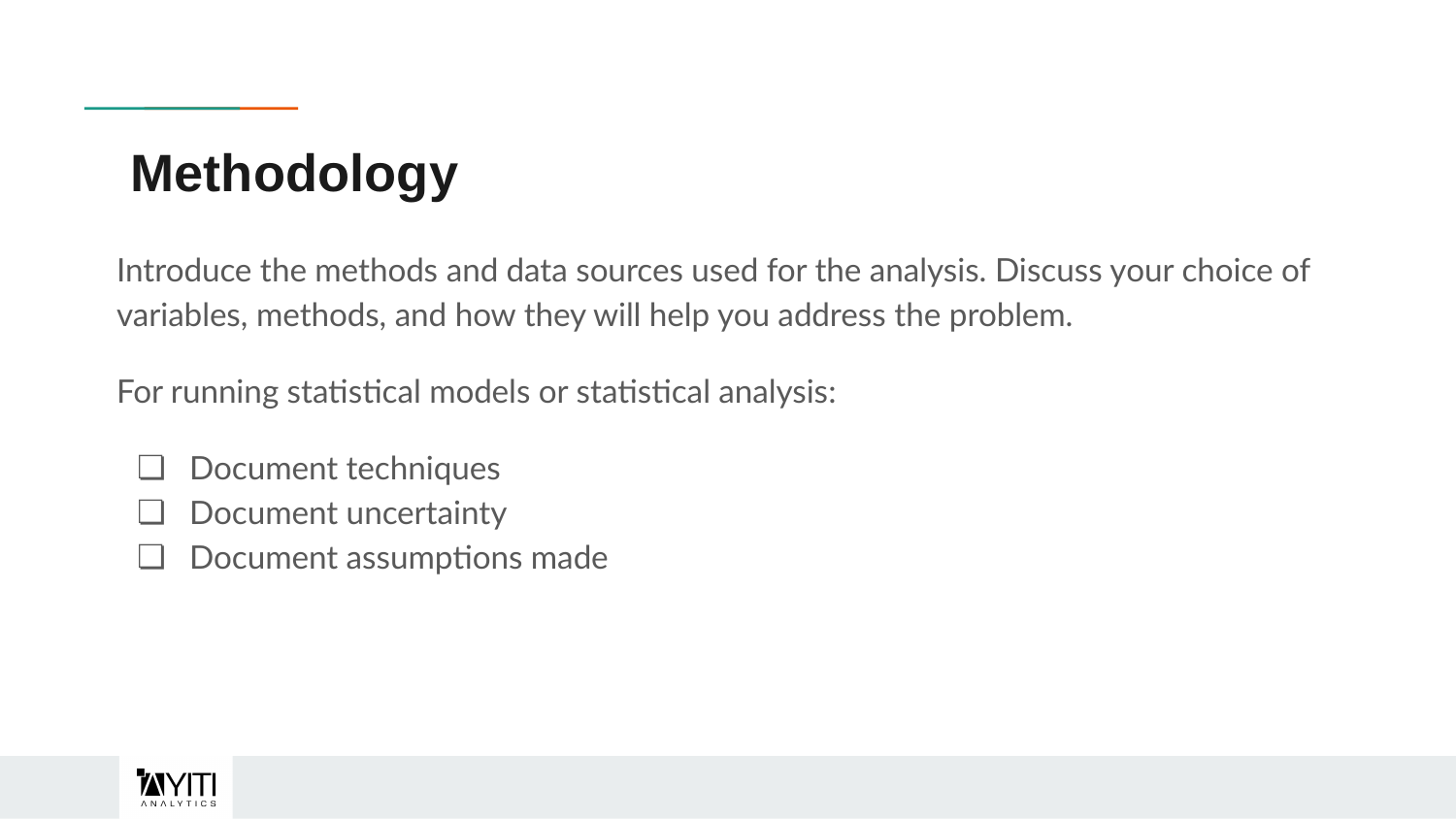

# Methodology
Introduce the methods and data sources used for the analysis. Discuss your choice of variables, methods, and how they will help you address the problem.
For running statistical models or statistical analysis:
Document techniques
Document uncertainty
Document assumptions made